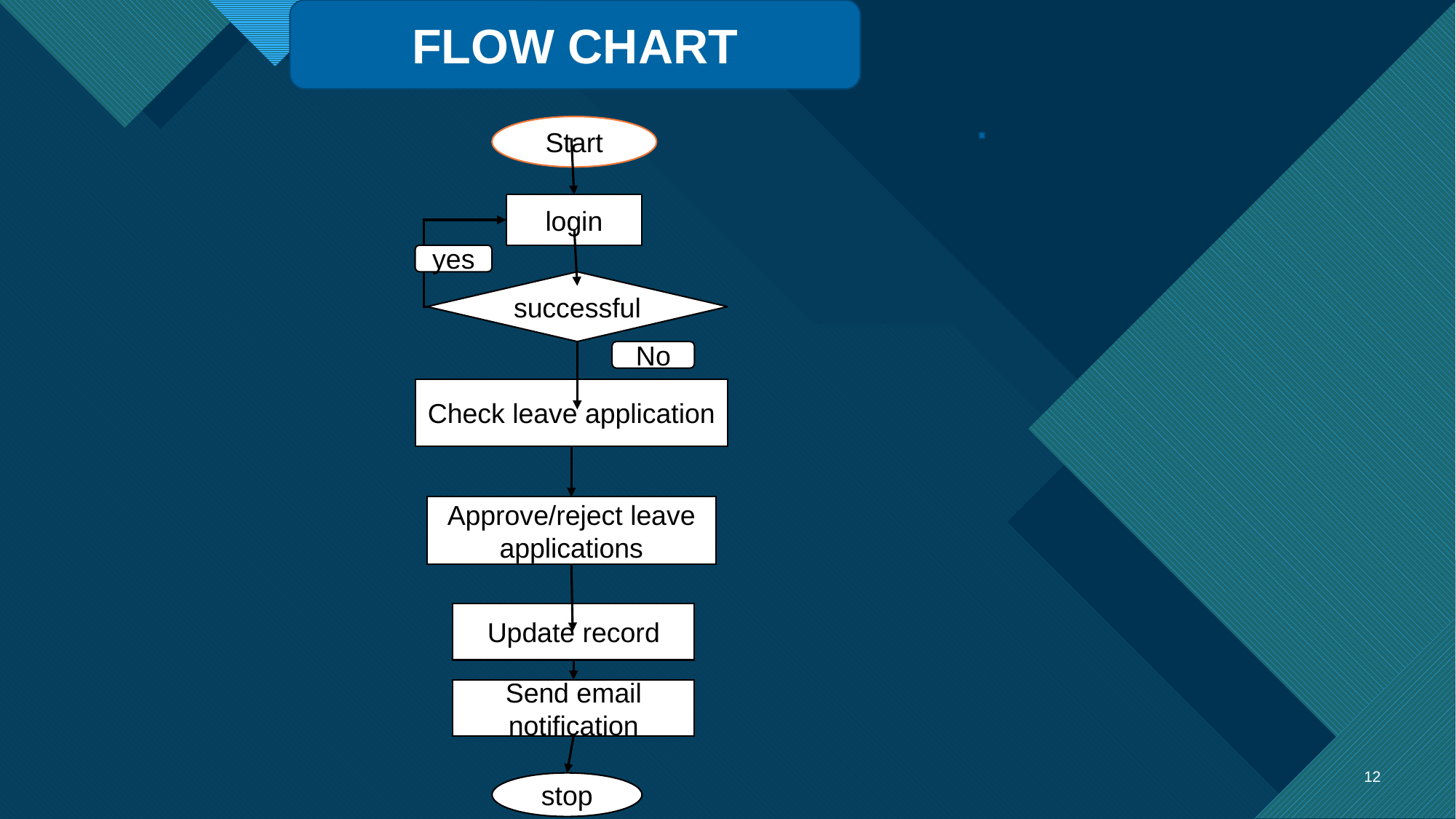

FLOW CHART
Start

login
yes
successful
No
Check leave application
Approve/reject leave applications
Update record
Send email notification
12
stop